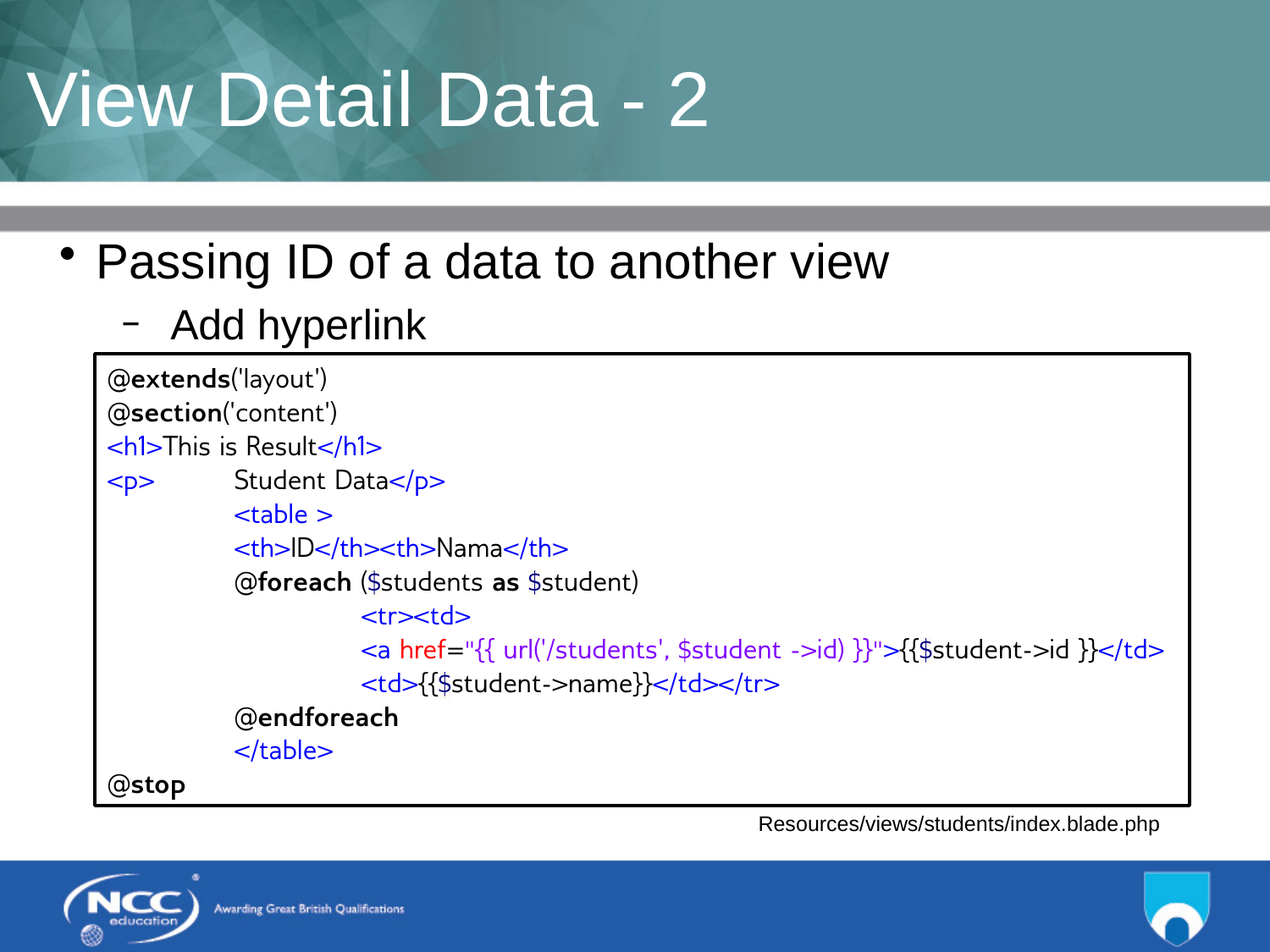

# View Detail Data - 2
Passing ID of a data to another view
Add hyperlink

@extends('layout')
@section('content')
<h1>This is Result</h1>
<p>	Student Data</p>
	<table >
	<th>ID</th><th>Nama</th>
	@foreach ($students as $student)
		<tr><td>
		<a href="{{ url('/students', $student ->id) }}">{{$student->id }}</td>
		<td>{{$student->name}}</td></tr>
	@endforeach
	</table>
@stop
Resources/views/students/index.blade.php